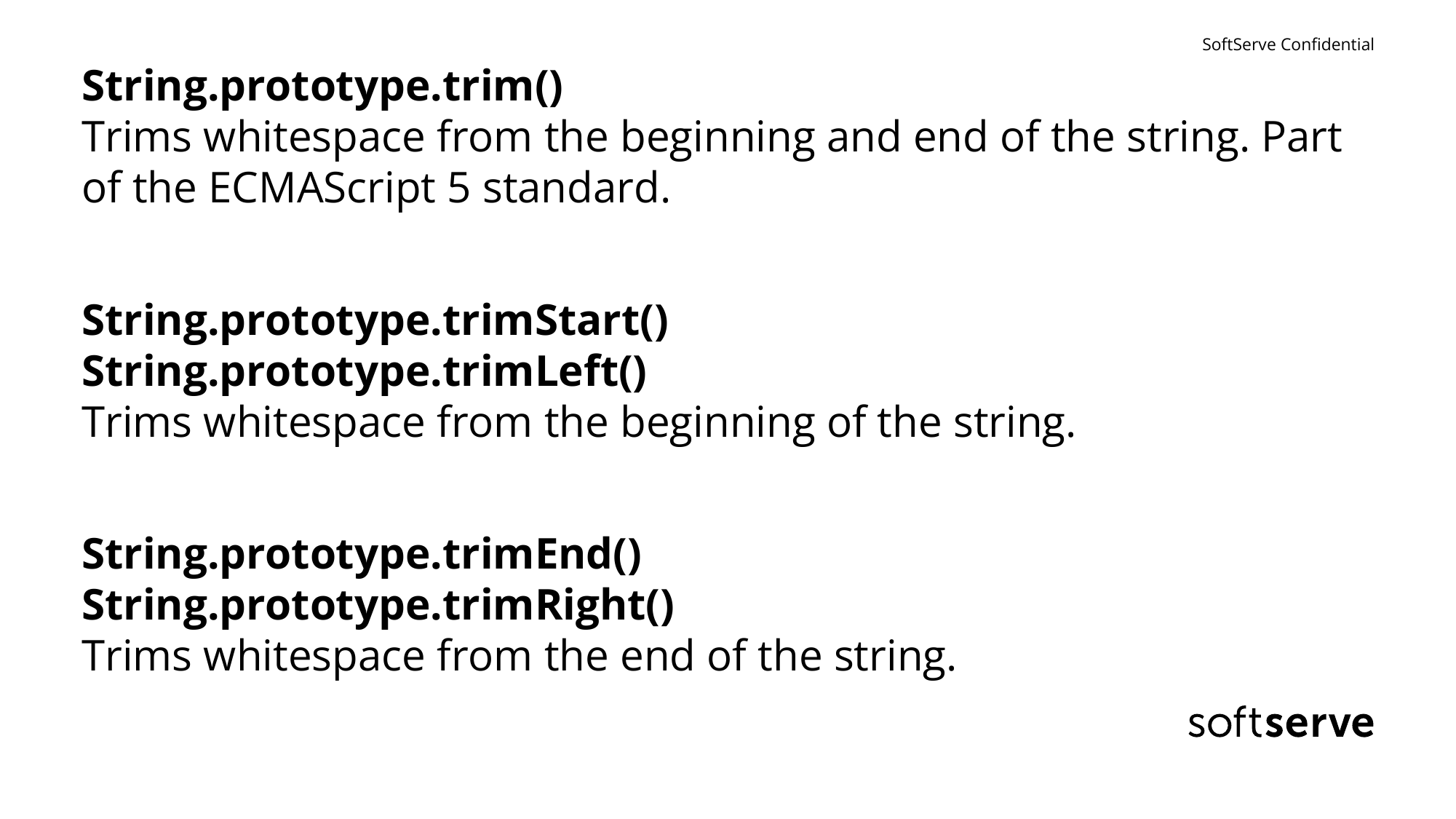

String.prototype.trim()
Trims whitespace from the beginning and end of the string. Part of the ECMAScript 5 standard.

String.prototype.trimStart()
String.prototype.trimLeft()
Trims whitespace from the beginning of the string.

String.prototype.trimEnd()
String.prototype.trimRight()
Trims whitespace from the end of the string.